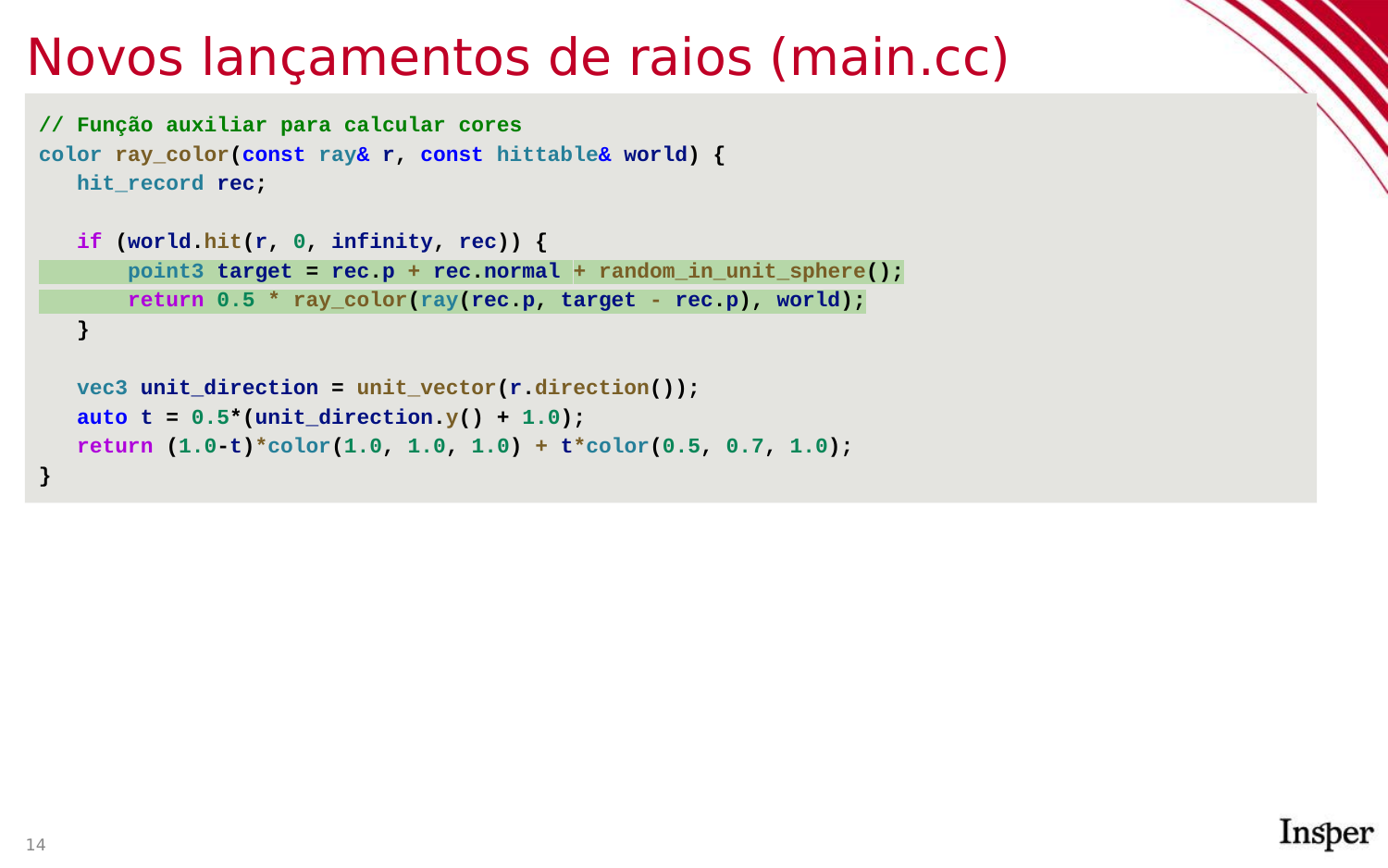

# Novos lançamentos de raios (main.cc)
// Função auxiliar para calcular cores
color ray_color(const ray& r, const hittable& world) {
   hit_record rec;

   if (world.hit(r, 0, infinity, rec)) {
       point3 target = rec.p + rec.normal + random_in_unit_sphere();
       return 0.5 * ray_color(ray(rec.p, target - rec.p), world);
   }

   vec3 unit_direction = unit_vector(r.direction());
   auto t = 0.5*(unit_direction.y() + 1.0);
   return (1.0-t)*color(1.0, 1.0, 1.0) + t*color(0.5, 0.7, 1.0);
}
14